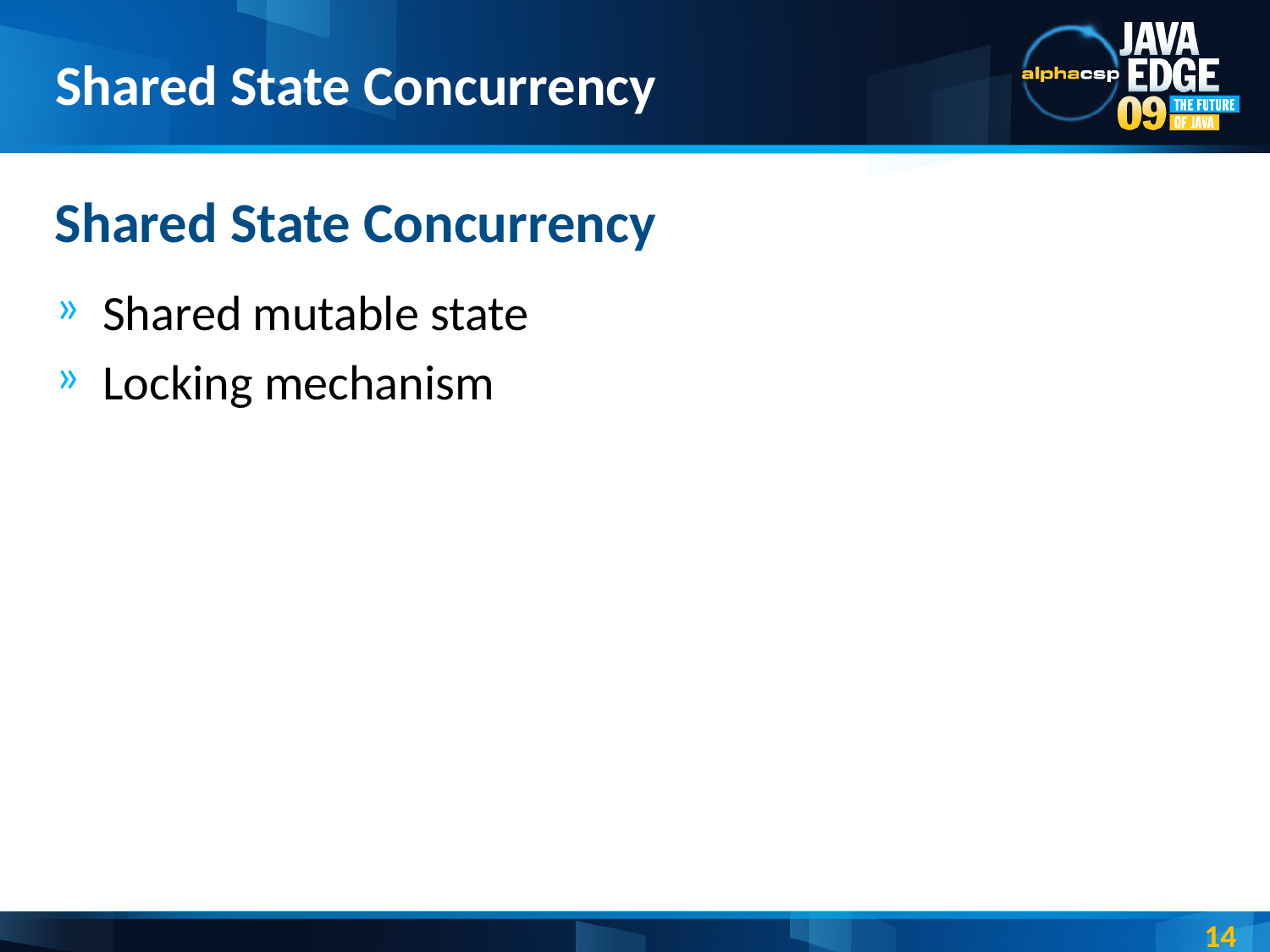

# Shared State Concurrency
Shared State Concurrency
Shared mutable state
Locking mechanism